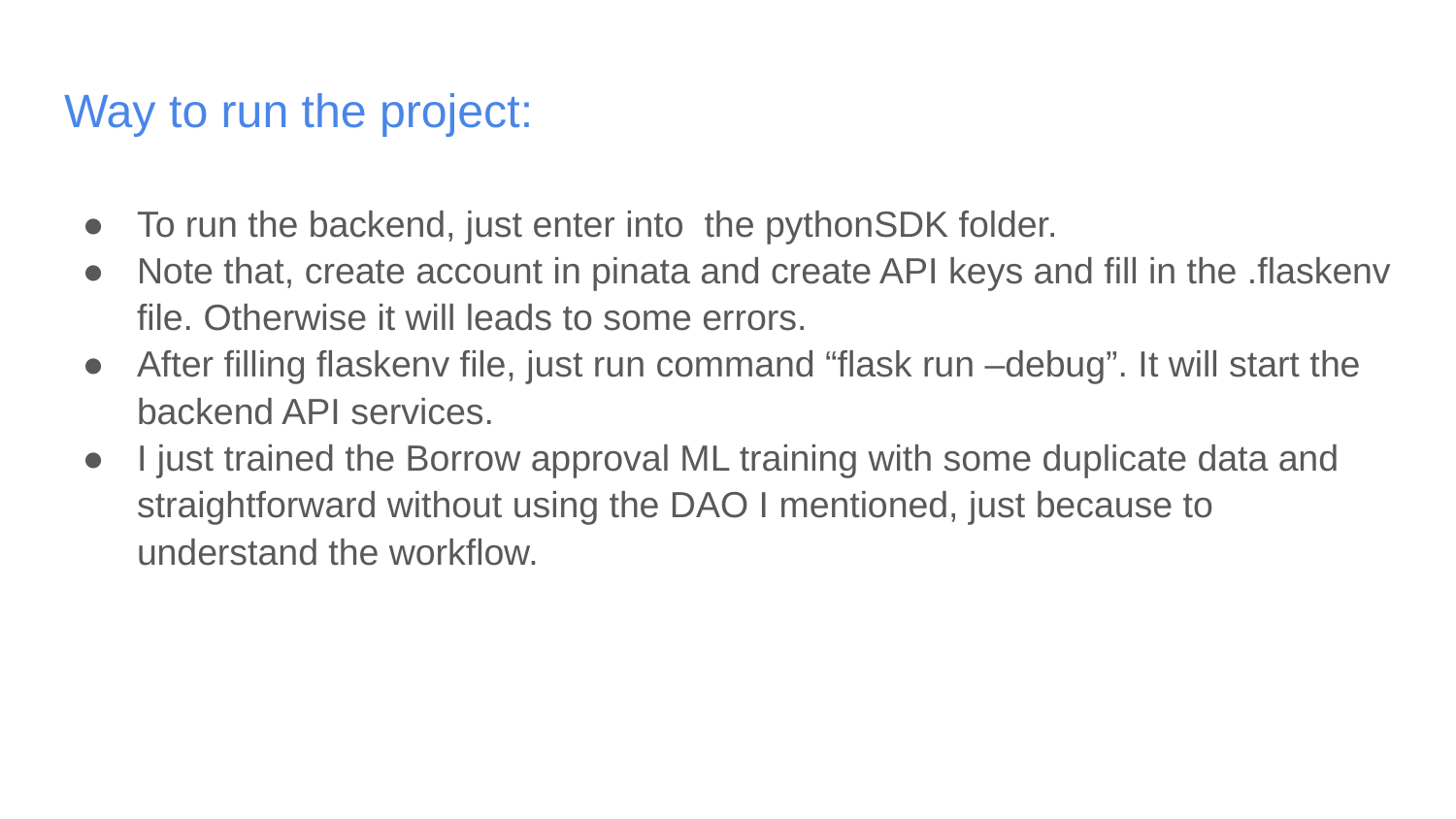

# Way to run the project:

To run the backend, just enter into  the pythonSDK folder.
Note that, create account in pinata and create API keys and fill in the .flaskenv file. Otherwise it will leads to some errors.
After filling flaskenv file, just run command “flask run –debug”. It will start the backend API services.
I just trained the Borrow approval ML training with some duplicate data and straightforward without using the DAO I mentioned, just because to understand the workflow.